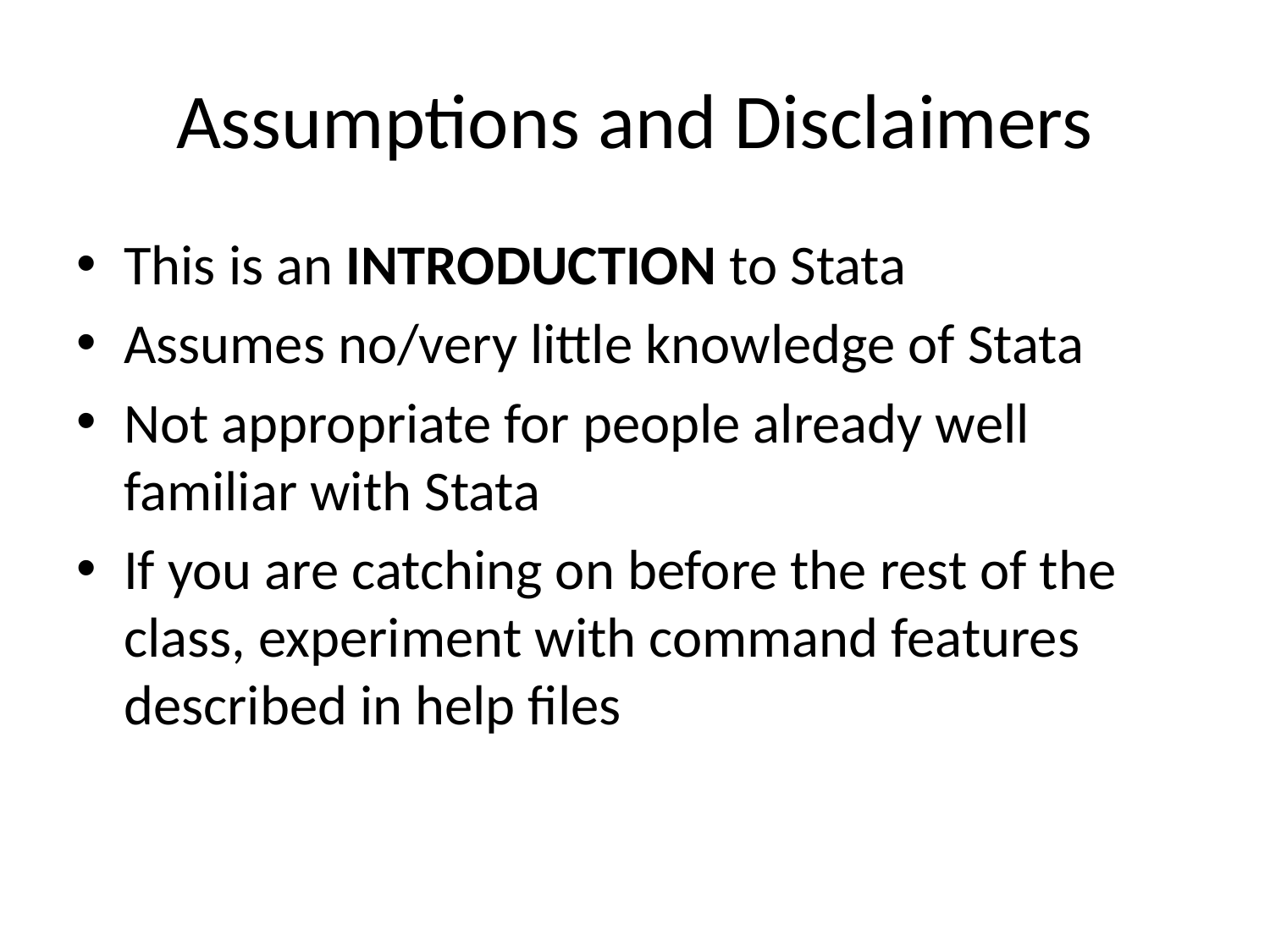

# Assumptions and Disclaimers
This is an INTRODUCTION to Stata
Assumes no/very little knowledge of Stata
Not appropriate for people already well familiar with Stata
If you are catching on before the rest of the class, experiment with command features described in help files